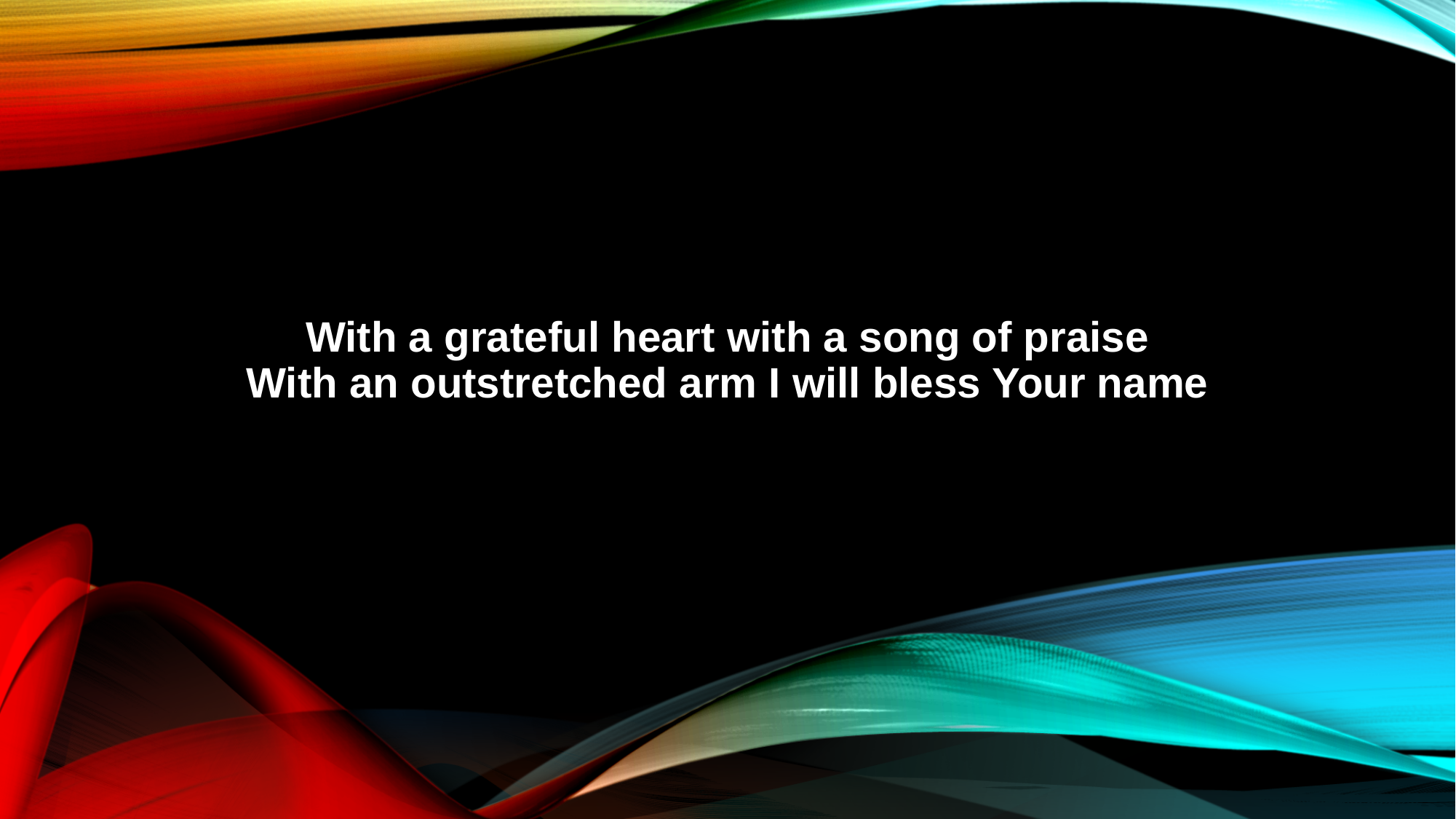

With a grateful heart with a song of praise
With an outstretched arm I will bless Your name